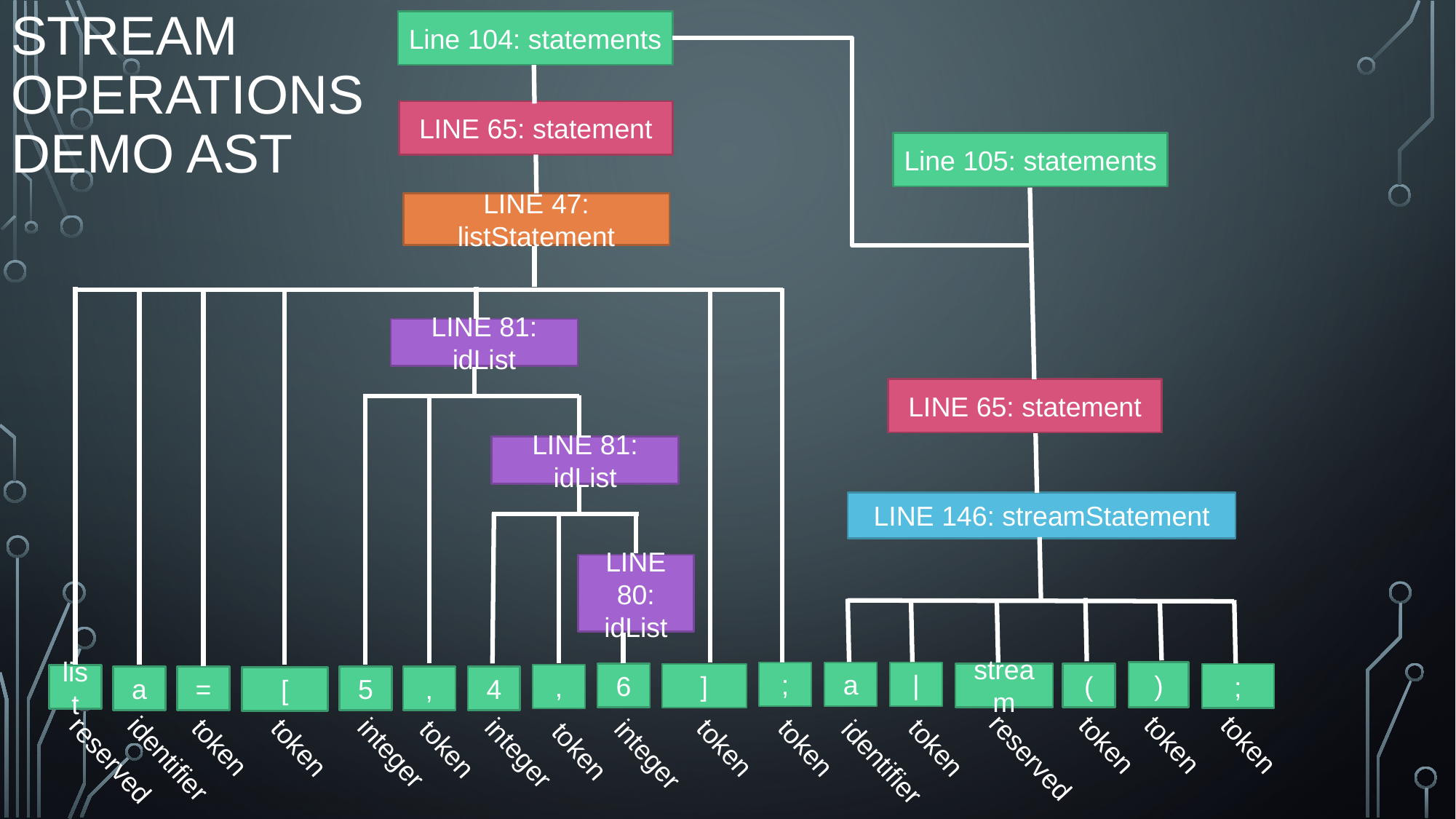

# Stream operations demo ast
Line 104: statements
LINE 65: statement
Line 105: statements
LINE 47: listStatement
LINE 81: idList
LINE 65: statement
LINE 81: idList
LINE 146: streamStatement
LINE 80: idList
)
;
a
|
6
stream
(
;
]
,
list
a
=
5
,
4
[
reserved
token
token
token
identifier
reserved
integer
integer
token
token
token
token
token
integer
token
identifier
token